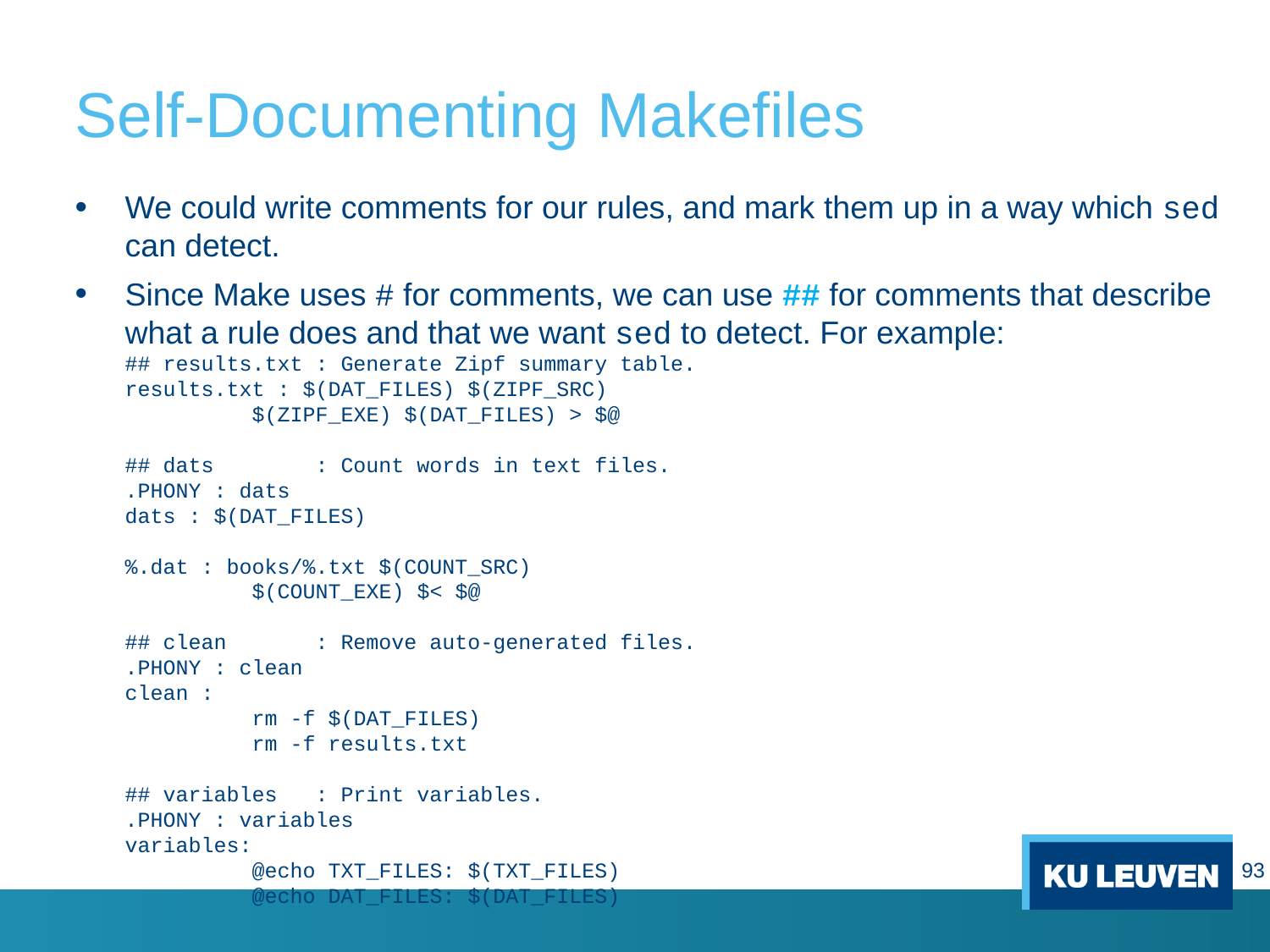

# Self-Documenting Makefiles
We could write comments for our rules, and mark them up in a way which sed can detect.
Since Make uses # for comments, we can use ## for comments that describe what a rule does and that we want sed to detect. For example:
## results.txt : Generate Zipf summary table.
results.txt : $(DAT_FILES) $(ZIPF_SRC)
	$(ZIPF_EXE) $(DAT_FILES) > $@

## dats        : Count words in text files.
.PHONY : dats
dats : $(DAT_FILES)

%.dat : books/%.txt $(COUNT_SRC)
	$(COUNT_EXE) $< $@

## clean       : Remove auto-generated files.
.PHONY : clean
clean :
	rm -f $(DAT_FILES)
	rm -f results.txt

## variables   : Print variables.
.PHONY : variables
variables:
	@echo TXT_FILES: $(TXT_FILES)
	@echo DAT_FILES: $(DAT_FILES)
93